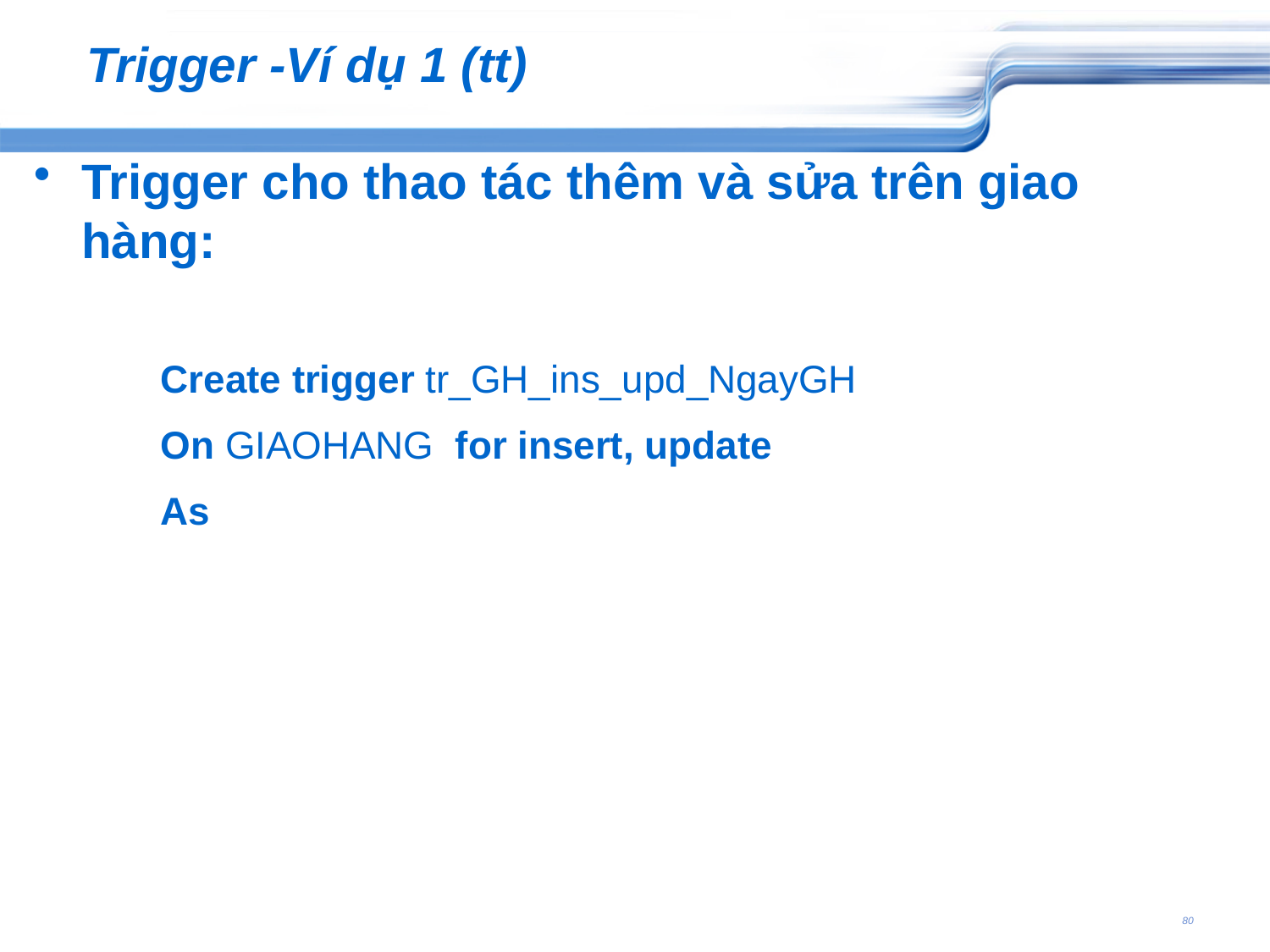

# Trigger -Ví dụ 1 (tt)
Trigger cho thao tác thêm và sửa trên giao hàng:

Create trigger tr_GH_ins_upd_NgayGH
On GIAOHANG  for insert, update
As

80